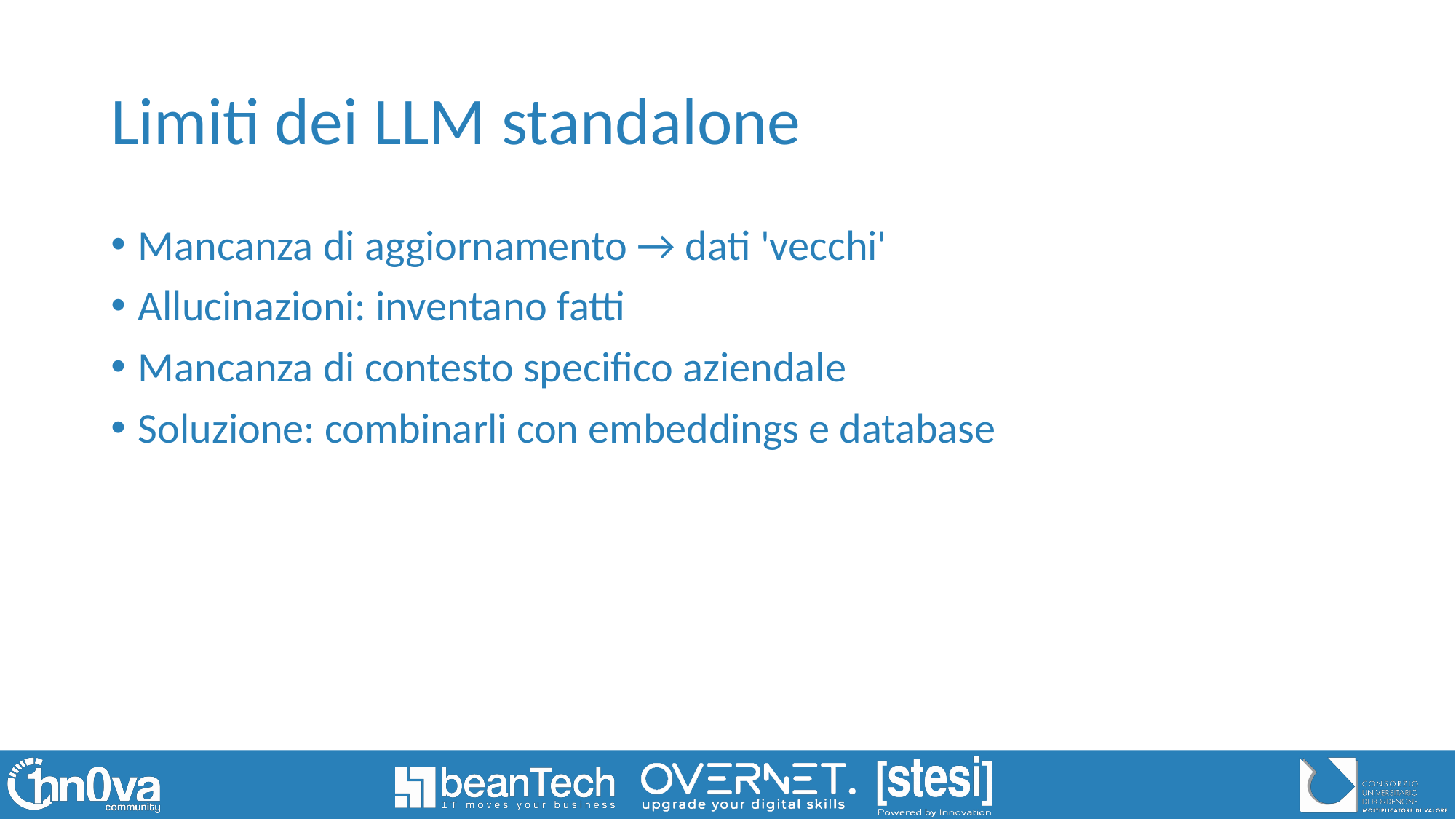

# Limiti dei LLM standalone
Mancanza di aggiornamento → dati 'vecchi'
Allucinazioni: inventano fatti
Mancanza di contesto specifico aziendale
Soluzione: combinarli con embeddings e database